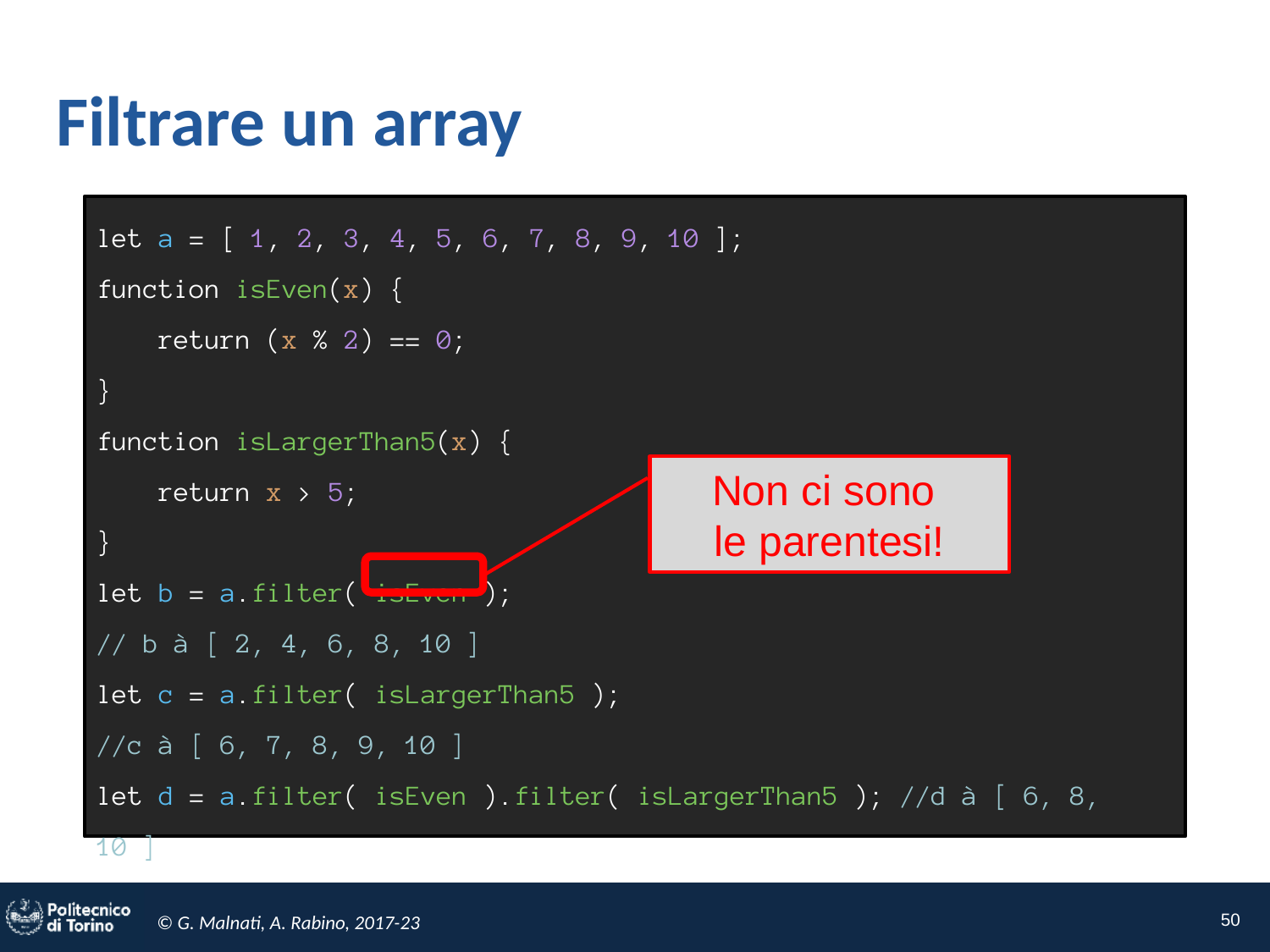

# Filtrare un array
let a = [ 1, 2, 3, 4, 5, 6, 7, 8, 9, 10 ];
function isEven(x) {
    return (x % 2) == 0;
}
function isLargerThan5(x) {
    return x > 5;
}
let b = a.filter( isEven );
// b à [ 2, 4, 6, 8, 10 ]
let c = a.filter( isLargerThan5 );
//c à [ 6, 7, 8, 9, 10 ]
let d = a.filter( isEven ).filter( isLargerThan5 ); //d à [ 6, 8, 10 ]
Non ci sono
le parentesi!

50